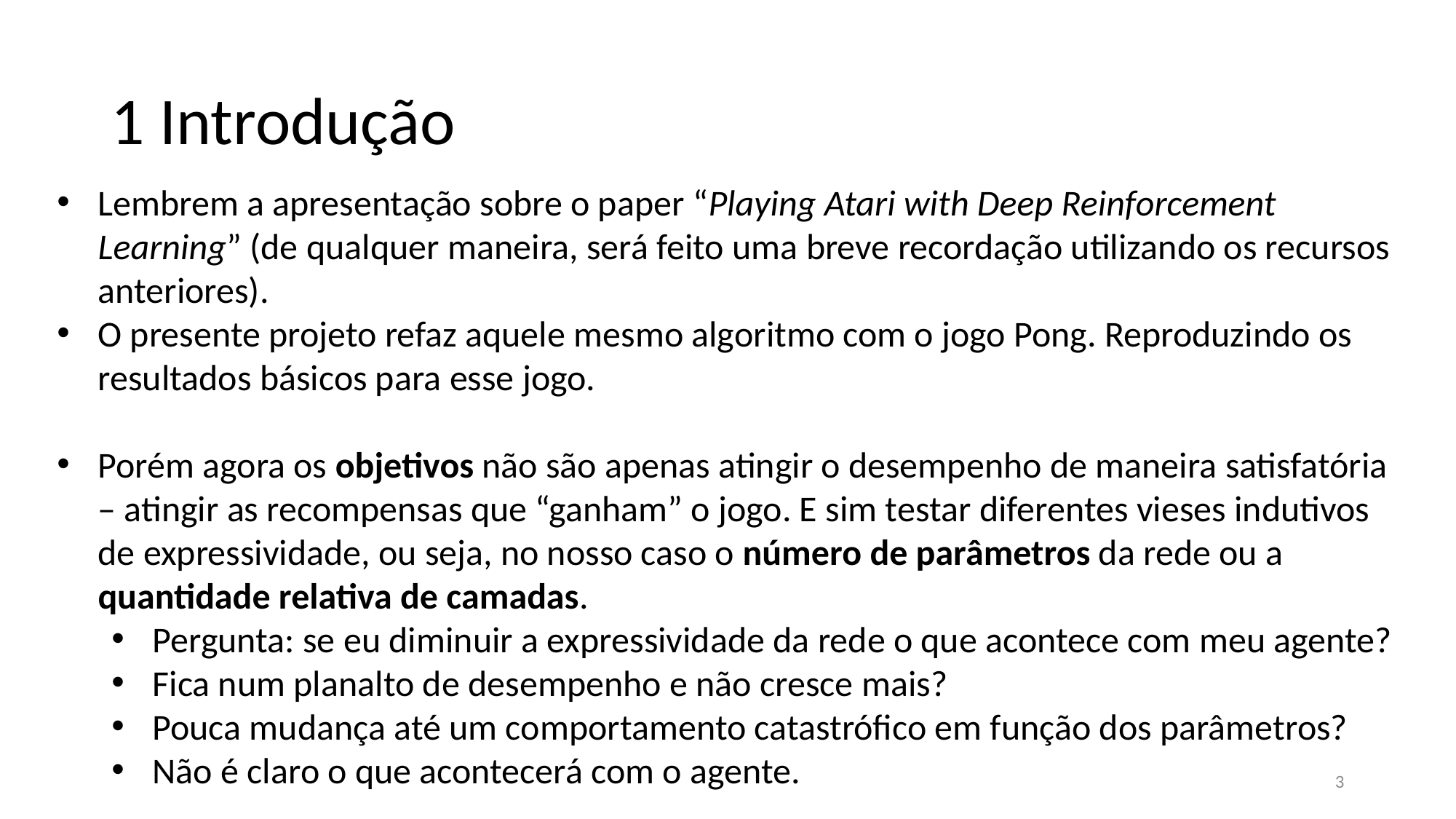

# 1 Introdução
Lembrem a apresentação sobre o paper “Playing Atari with Deep Reinforcement Learning” (de qualquer maneira, será feito uma breve recordação utilizando os recursos anteriores).
O presente projeto refaz aquele mesmo algoritmo com o jogo Pong. Reproduzindo os resultados básicos para esse jogo.

Porém agora os objetivos não são apenas atingir o desempenho de maneira satisfatória – atingir as recompensas que “ganham” o jogo. E sim testar diferentes vieses indutivos de expressividade, ou seja, no nosso caso o número de parâmetros da rede ou a quantidade relativa de camadas.
Pergunta: se eu diminuir a expressividade da rede o que acontece com meu agente?
Fica num planalto de desempenho e não cresce mais?
Pouca mudança até um comportamento catastrófico em função dos parâmetros?
Não é claro o que acontecerá com o agente.

3